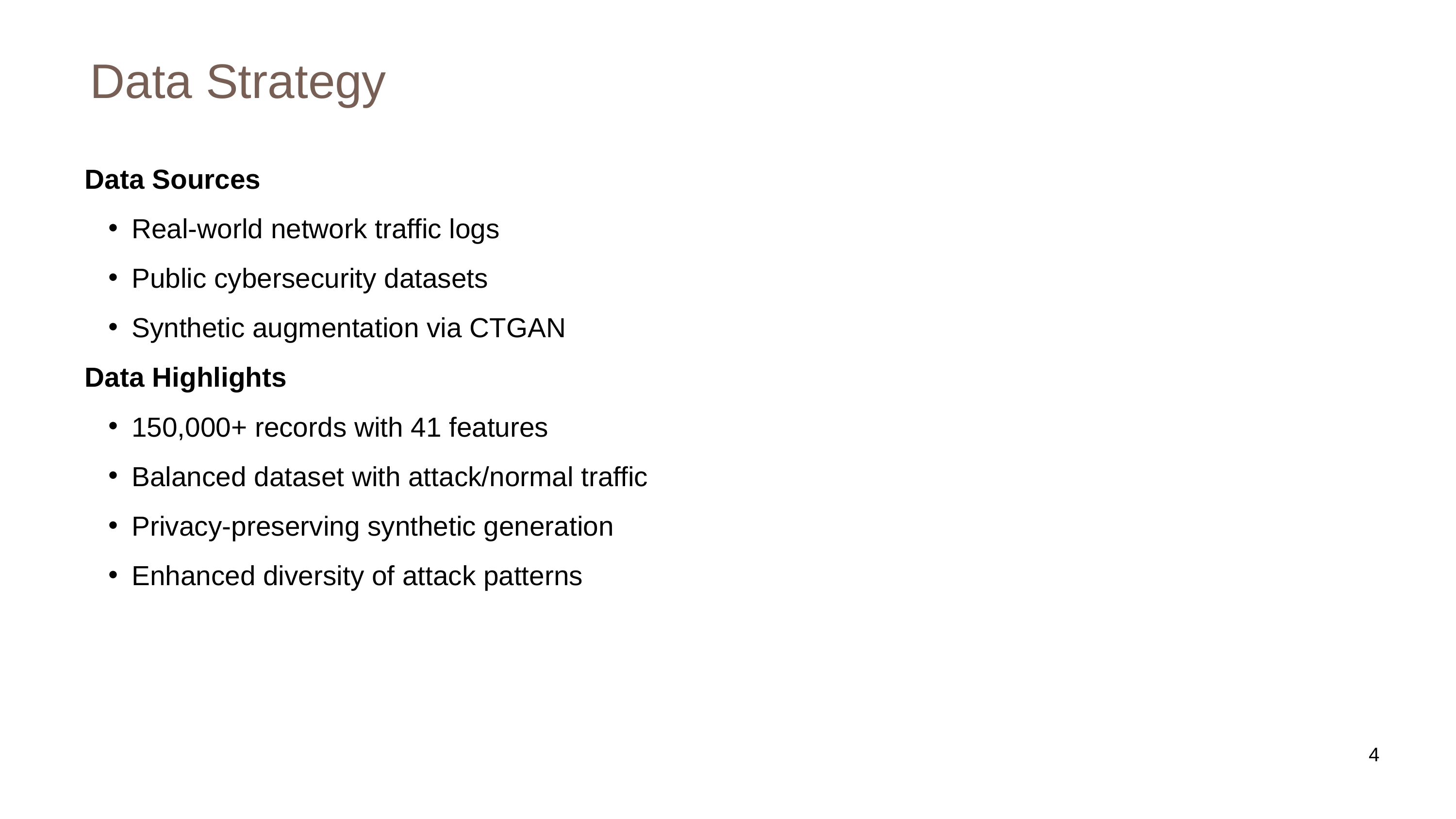

Data Strategy
Data Sources
Real-world network traffic logs
Public cybersecurity datasets
Synthetic augmentation via CTGAN
Data Highlights
150,000+ records with 41 features
Balanced dataset with attack/normal traffic
Privacy-preserving synthetic generation
Enhanced diversity of attack patterns

4